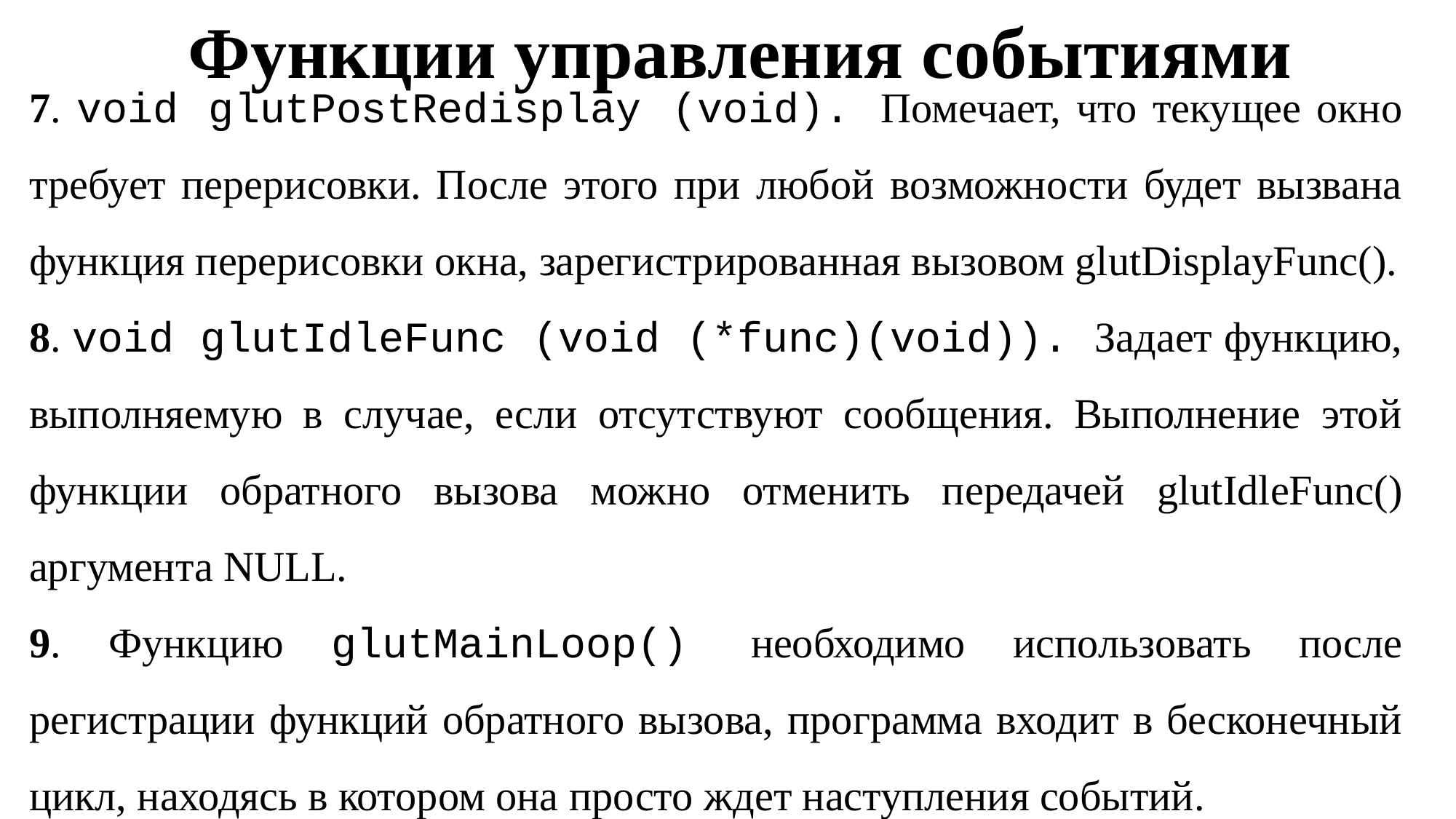

Функции управления событиями
7. void glutPostRedisplay (void). Помечает, что текущее окно требует перерисовки. После этого при любой возможности будет вызвана функция перерисовки окна, зарегистрированная вызовом glutDisplayFunc().
8. void glutIdleFunc (void (*func)(void)). Задает функцию, выполняемую в случае, если отсутствуют сообщения. Выполнение этой функции обратного вызова можно отменить передачей glutIdleFunc() аргумента NULL.
9. Функцию glutMainLoop() необходимо использовать после регистрации функций обратного вызова, программа входит в бесконечный цикл, находясь в котором она просто ждет наступления событий.